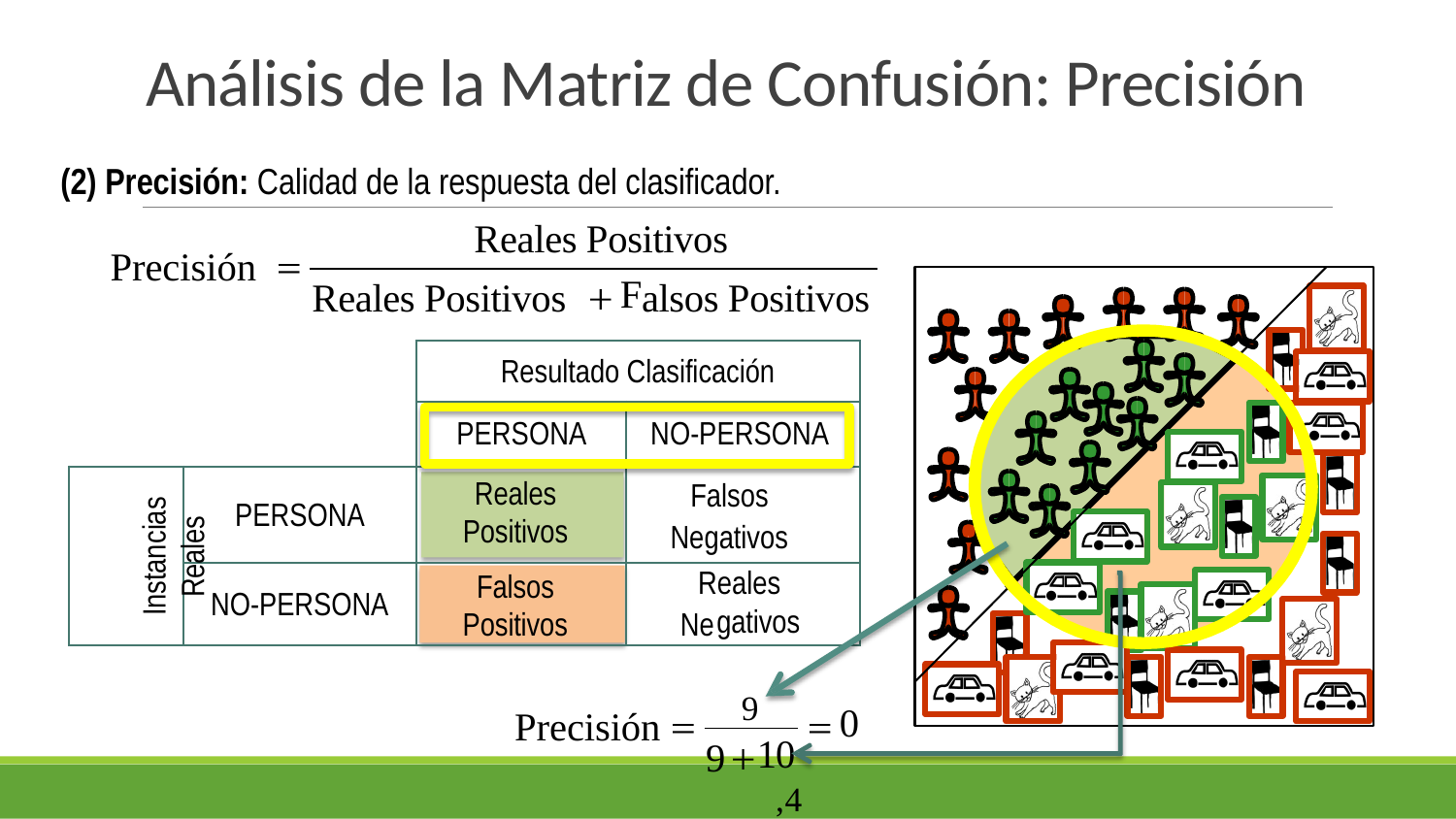

# Análisis de la Matriz de Confusión: Precisión
(2) Precisión: Calidad de la respuesta del clasificador.
Reales Positivos

Precisión

F

Reales Positivos
alsos Positivos

Resultado Clasificación

PERSONA         NO-PERSONA

PERSONA

Reales
Positivos

Falsos

Negativos

ales
gativos
9         ,47

Instancias
Reales

NO-PERSONA

Falsos
Positivos
Re

Ne

0

Precisión

10

9